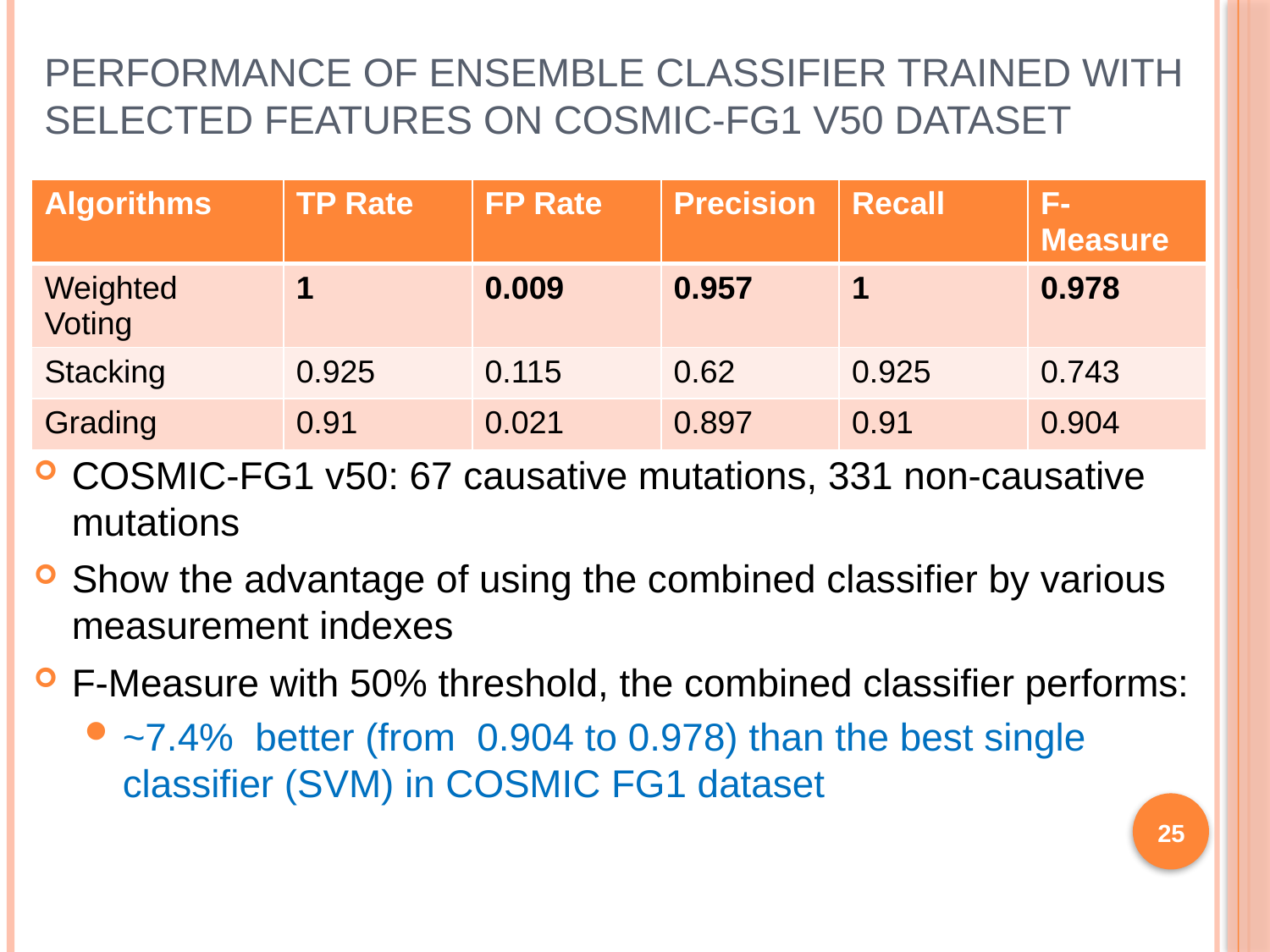

# Performance of Ensemble Classifier Trained with Selected Features on COSMIC-fg1 v50 Dataset
| Algorithms | TP Rate | FP Rate | Precision | Recall | F-Measure |
| --- | --- | --- | --- | --- | --- |
| Weighted Voting | 1 | 0.009 | 0.957 | 1 | 0.978 |
| Stacking | 0.925 | 0.115 | 0.62 | 0.925 | 0.743 |
| Grading | 0.91 | 0.021 | 0.897 | 0.91 | 0.904 |
COSMIC-FG1 v50: 67 causative mutations, 331 non-causative mutations
Show the advantage of using the combined classifier by various measurement indexes
F-Measure with 50% threshold, the combined classifier performs:
~7.4%  better (from  0.904 to 0.978) than the best single classifier (SVM) in COSMIC FG1 dataset

25